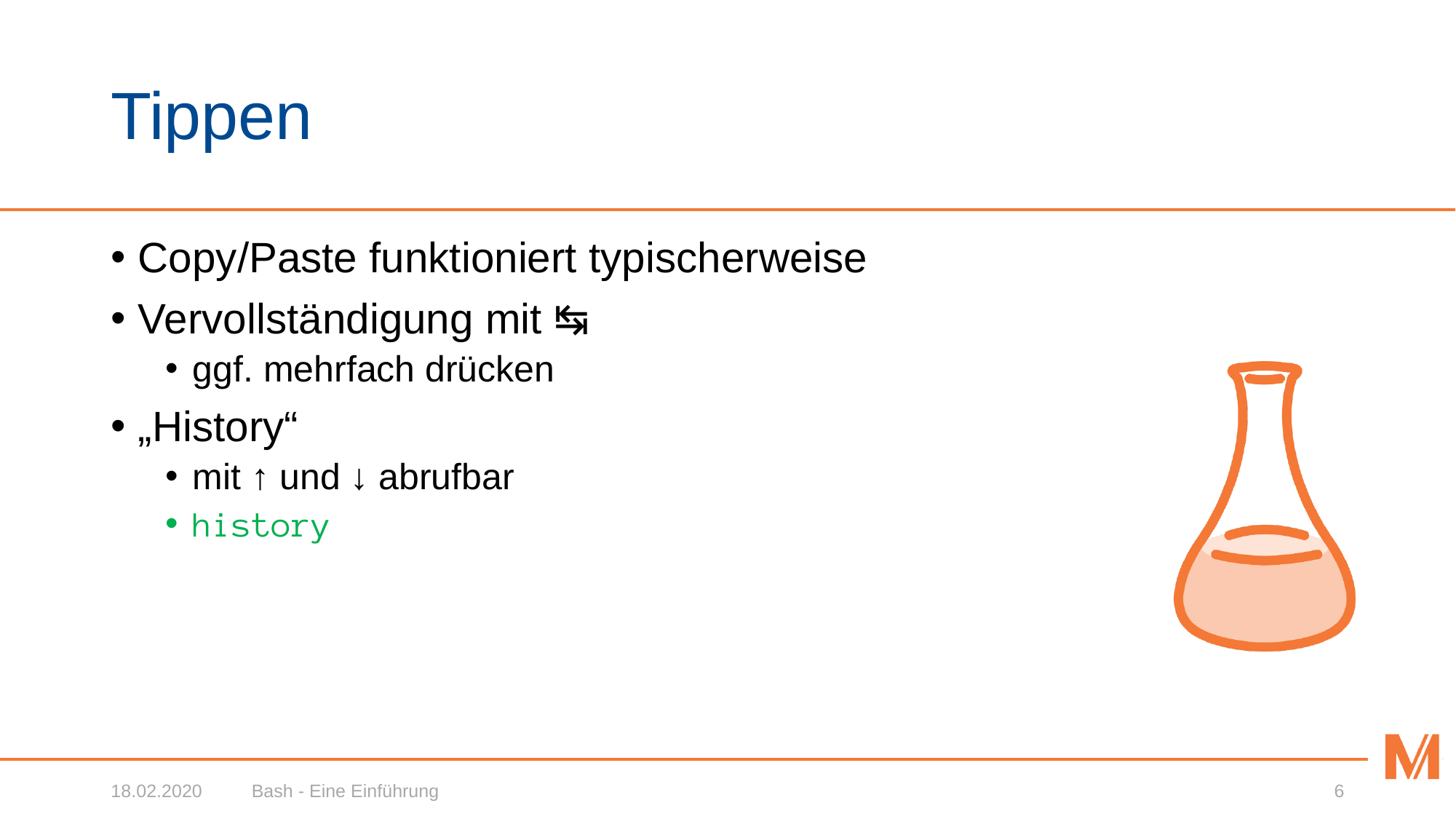

# Tippen
Copy/Paste funktioniert typischerweise
Vervollständigung mit ↹
ggf. mehrfach drücken
„History“
mit ↑ und ↓ abrufbar
history
18.02.2020
Bash - Eine Einführung
6